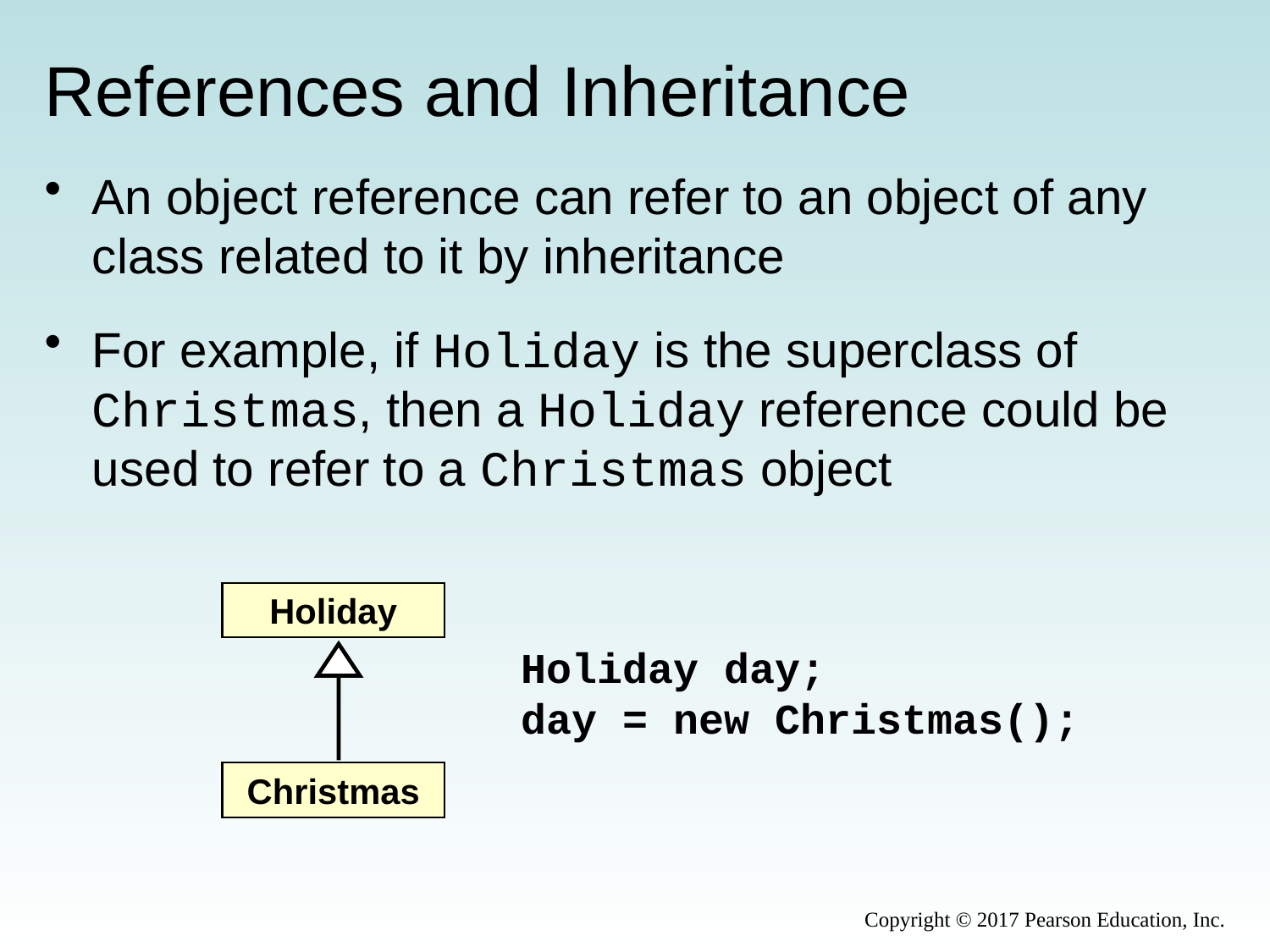

# References and Inheritance
An object reference can refer to an object of any class related to it by inheritance
For example, if Holiday is the superclass of Christmas, then a Holiday reference could be used to refer to a Christmas object
Holiday

Christmas
Holiday day;
day = new Christmas();
Copyright © 2017 Pearson Education, Inc.